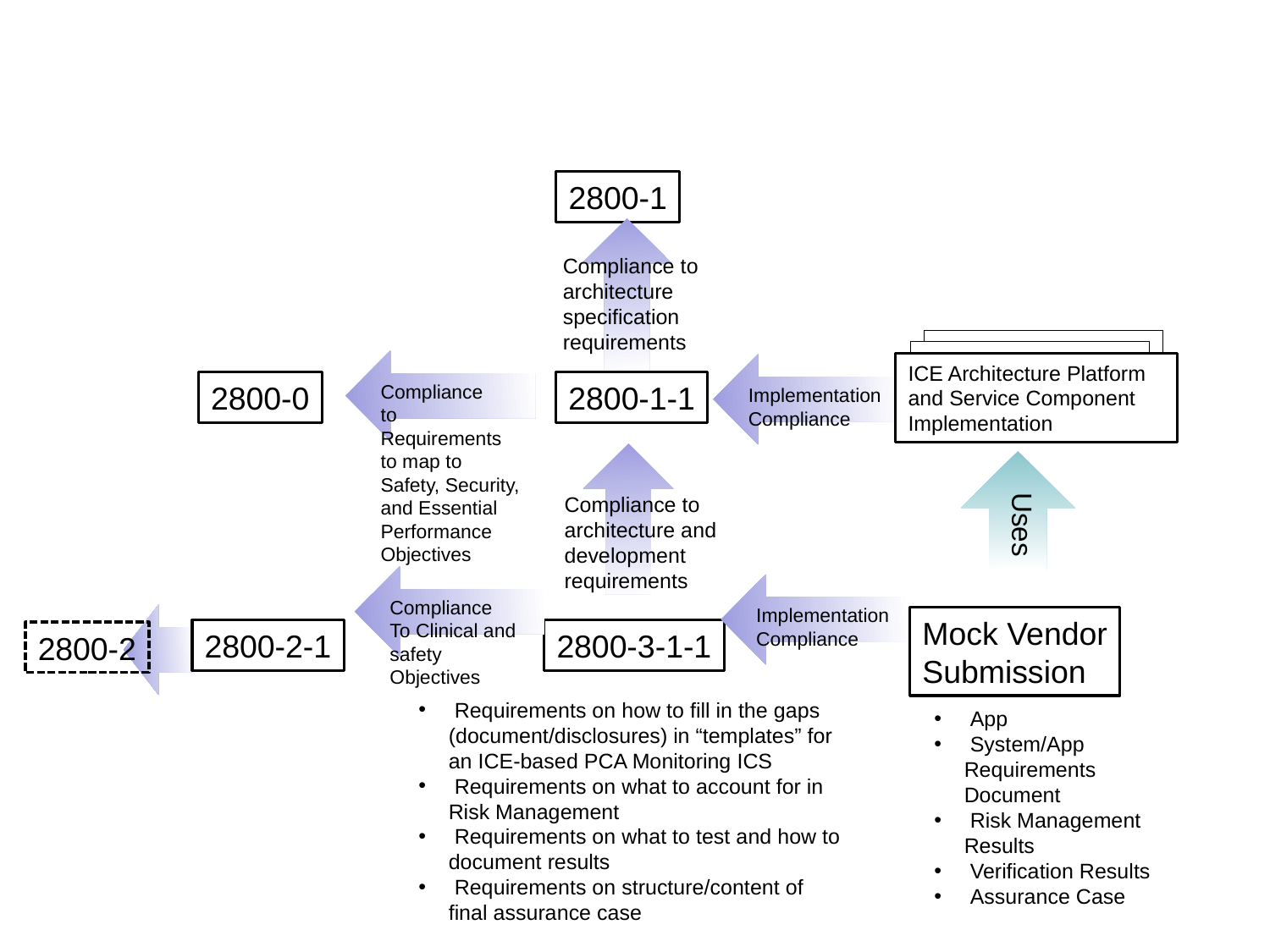

2800-1
Compliance to architecture specification requirements

Compliance
to Requirements to map to Safety, Security, and Essential Performance Objectives
ICE Architecture Platform and Service Component Implementation
Implementation
Compliance
2800-0
2800-1-1
Uses

Compliance to architecture and development requirements
Compliance
To Clinical and  safety Objectives
Implementation
Compliance

Mock Vendor
Submission
2800-2-1
2800-3-1-1
2800-2
 Requirements on how to fill in the gaps (document/disclosures) in “templates” for an ICE-based PCA Monitoring ICS
 Requirements on what to account for in Risk Management
 Requirements on what to test and how to document results
 Requirements on structure/content of final assurance case
 App
 System/App Requirements Document
 Risk Management Results
 Verification Results
 Assurance Case